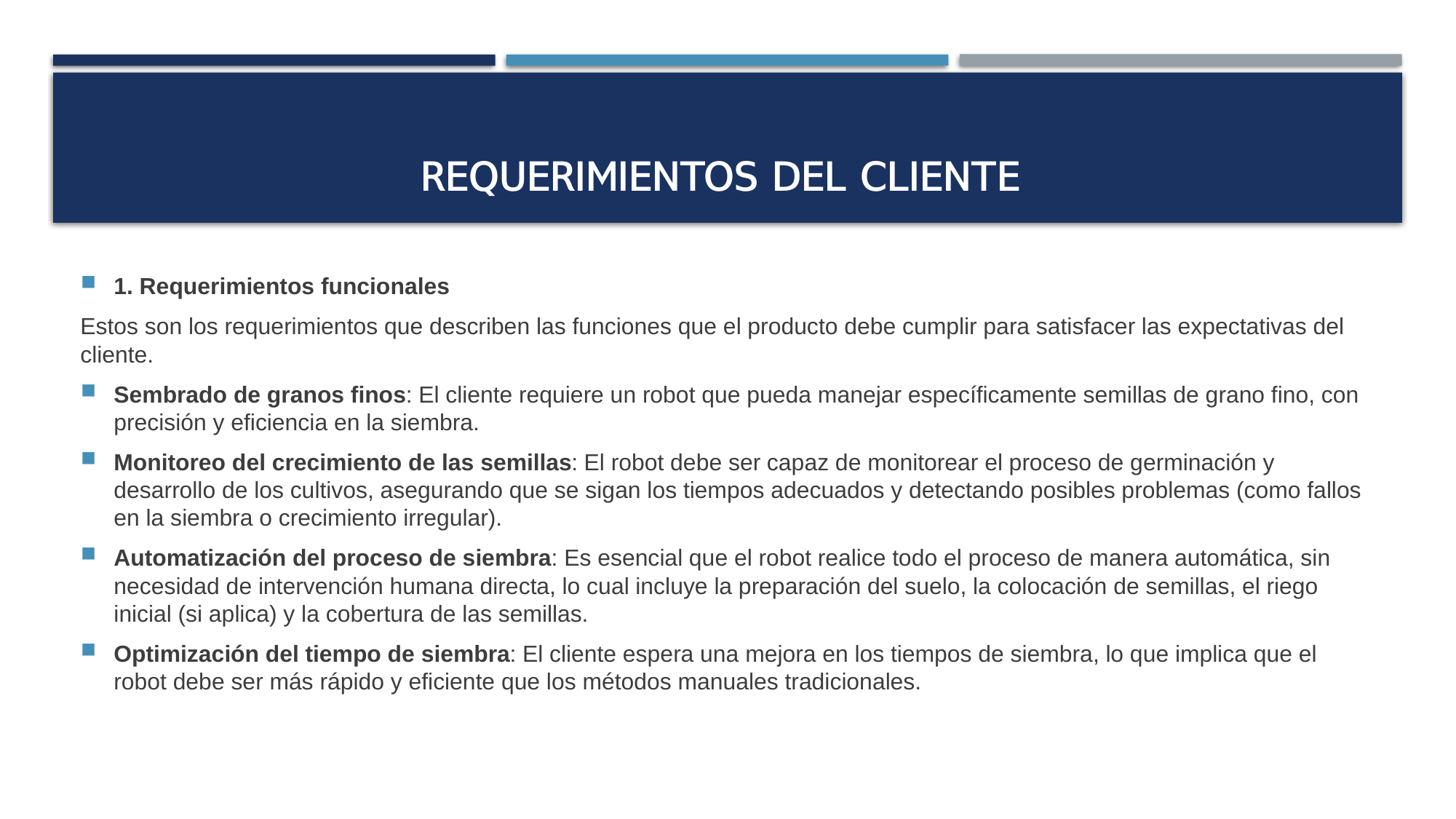

# Requerimientos del cliente
1. Requerimientos funcionales
Estos son los requerimientos que describen las funciones que el producto debe cumplir para satisfacer las expectativas del cliente.
Sembrado de granos finos: El cliente requiere un robot que pueda manejar específicamente semillas de grano fino, con precisión y eficiencia en la siembra.
Monitoreo del crecimiento de las semillas: El robot debe ser capaz de monitorear el proceso de germinación y desarrollo de los cultivos, asegurando que se sigan los tiempos adecuados y detectando posibles problemas (como fallos en la siembra o crecimiento irregular).
Automatización del proceso de siembra: Es esencial que el robot realice todo el proceso de manera automática, sin necesidad de intervención humana directa, lo cual incluye la preparación del suelo, la colocación de semillas, el riego inicial (si aplica) y la cobertura de las semillas.
Optimización del tiempo de siembra: El cliente espera una mejora en los tiempos de siembra, lo que implica que el robot debe ser más rápido y eficiente que los métodos manuales tradicionales.